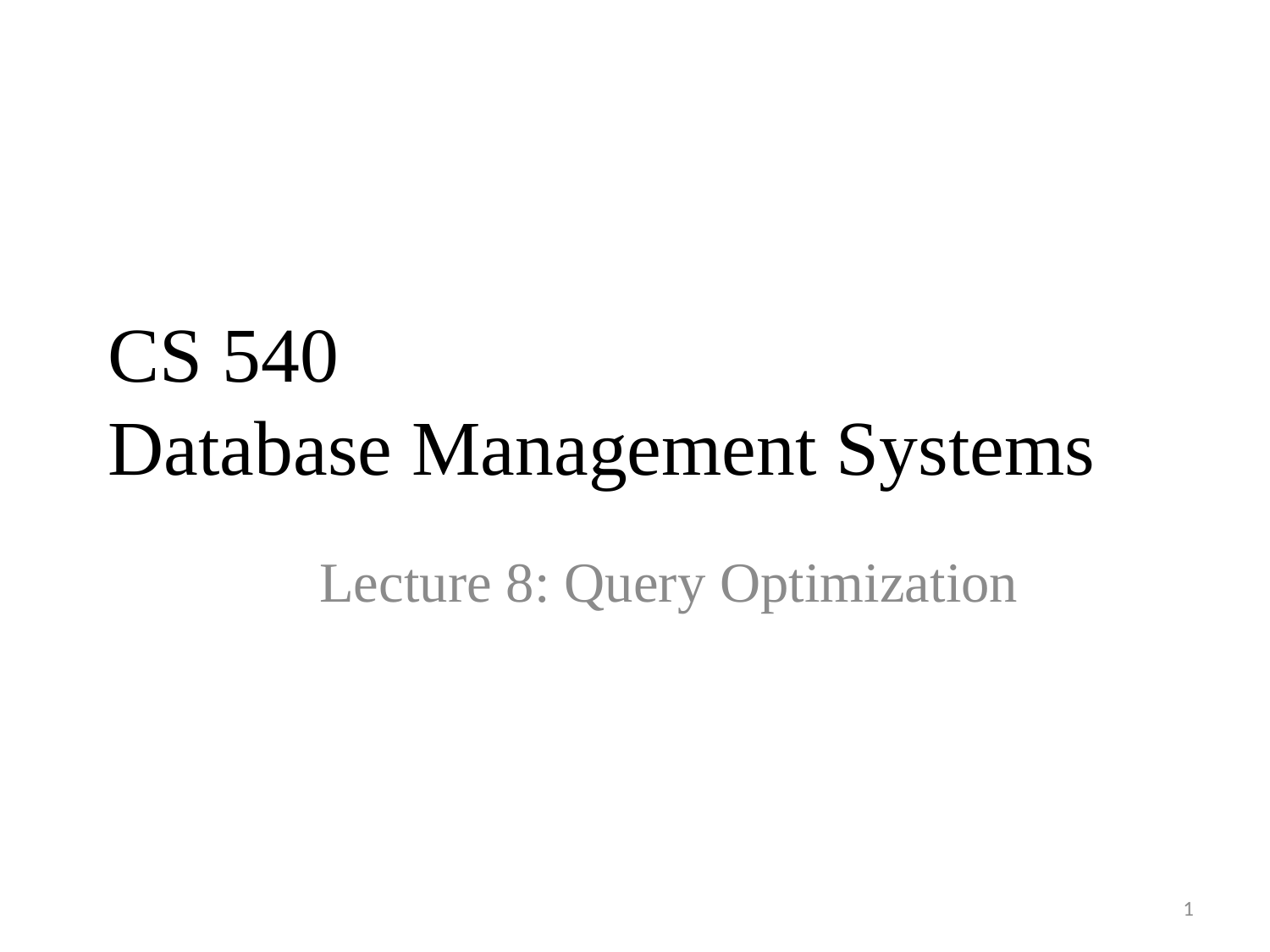

# CS 540 Database Management Systems
Lecture 8: Query Optimization
1